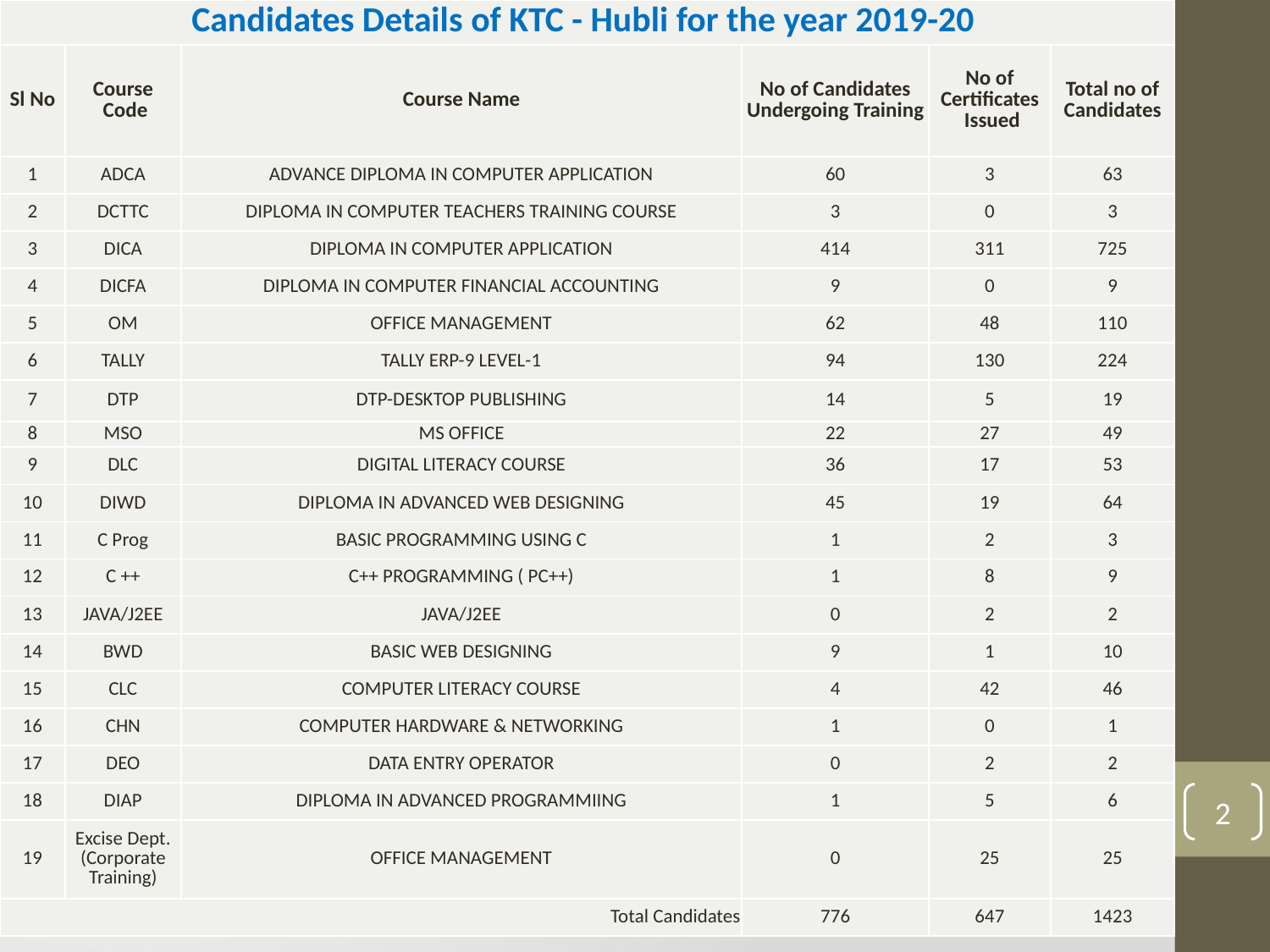

| Candidates Details of KTC - Hubli for the year 2019-20 |  |  |  |  |  |
| --- | --- | --- | --- | --- | --- |
| Sl No | Course Code | Course Name | No of Candidates Undergoing Training | No of Certificates Issued | Total no of Candidates |
| 1 | ADCA | ADVANCE DIPLOMA IN COMPUTER APPLICATION | 60 | 3 | 63 |
| 2 | DCTTC | DIPLOMA IN COMPUTER TEACHERS TRAINING COURSE | 3 | 0 | 3 |
| 3 | DICA | DIPLOMA IN COMPUTER APPLICATION | 414 | 311 | 725 |
| 4 | DICFA | DIPLOMA IN COMPUTER FINANCIAL ACCOUNTING | 9 | 0 | 9 |
| 5 | OM | OFFICE MANAGEMENT | 62 | 48 | 110 |
| 6 | TALLY | TALLY ERP-9 LEVEL-1 | 94 | 130 | 224 |
| 7 | DTP | DTP-DESKTOP PUBLISHING | 14 | 5 | 19 |
| 8 | MSO | MS OFFICE | 22 | 27 | 49 |
| 9 | DLC | DIGITAL LITERACY COURSE | 36 | 17 | 53 |
| 10 | DIWD | DIPLOMA IN ADVANCED WEB DESIGNING | 45 | 19 | 64 |
| 11 | C Prog | BASIC PROGRAMMING USING C | 1 | 2 | 3 |
| 12 | C ++ | C++ PROGRAMMING ( PC++) | 1 | 8 | 9 |
| 13 | JAVA/J2EE | JAVA/J2EE | 0 | 2 | 2 |
| 14 | BWD | BASIC WEB DESIGNING | 9 | 1 | 10 |
| 15 | CLC | COMPUTER LITERACY COURSE | 4 | 42 | 46 |
| 16 | CHN | COMPUTER HARDWARE & NETWORKING | 1 | 0 | 1 |
| 17 | DEO | DATA ENTRY OPERATOR | 0 | 2 | 2 |
| 18 | DIAP | DIPLOMA IN ADVANCED PROGRAMMIING | 1 | 5 | 6 |
| 19 | Excise Dept. (Corporate Training) | OFFICE MANAGEMENT | 0 | 25 | 25 |
| Total Candidates |  |  | 776 | 647 | 1423 |
2